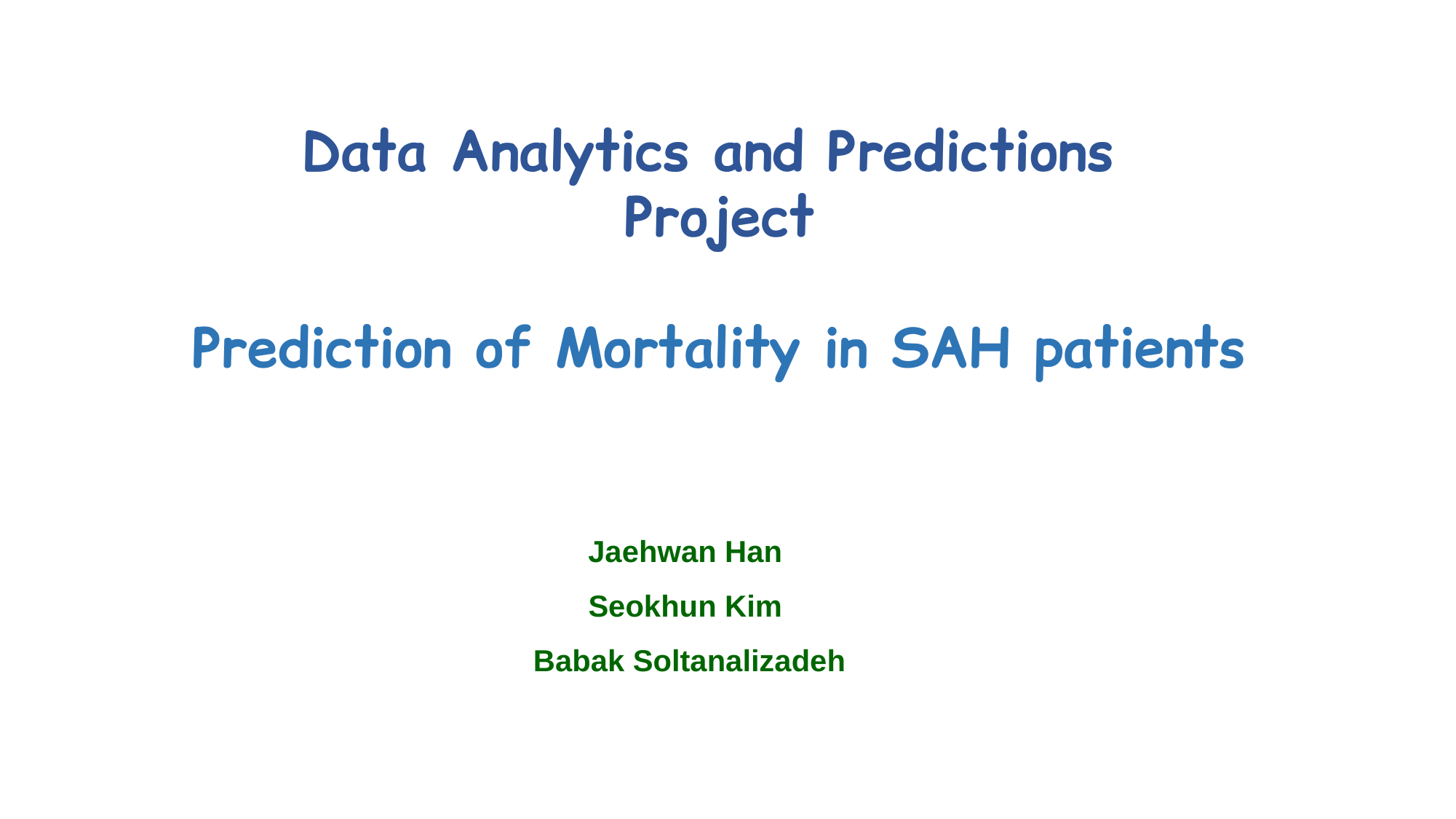

Data Analytics and Predictions
Project

Prediction of Mortality in SAH patients
Jaehwan Han
Seokhun Kim
Babak Soltanalizadeh